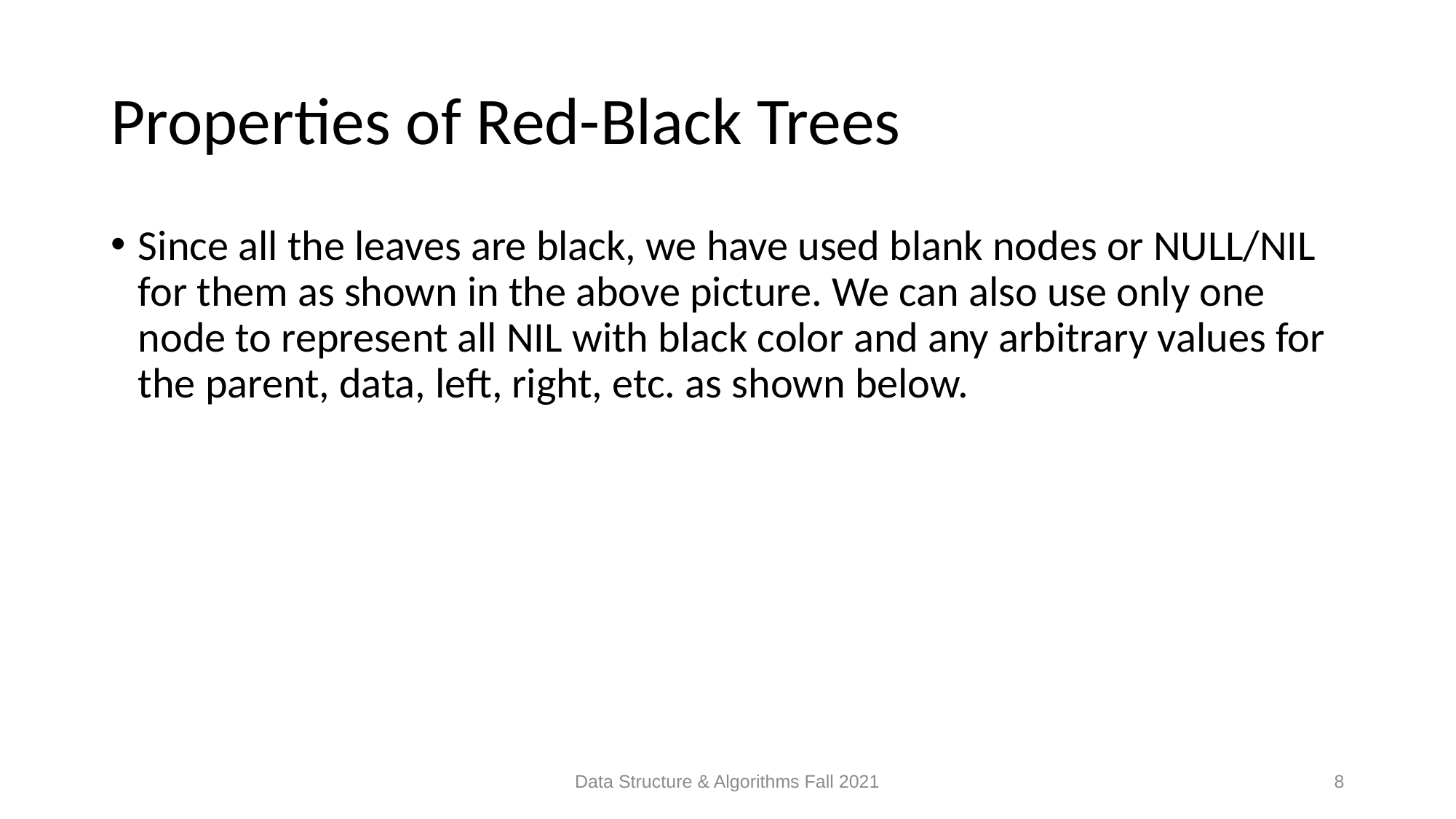

# Properties of Red-Black Trees
Since all the leaves are black, we have used blank nodes or NULL/NIL for them as shown in the above picture. We can also use only one node to represent all NIL with black color and any arbitrary values for the parent, data, left, right, etc. as shown below.
Data Structure & Algorithms Fall 2021
8